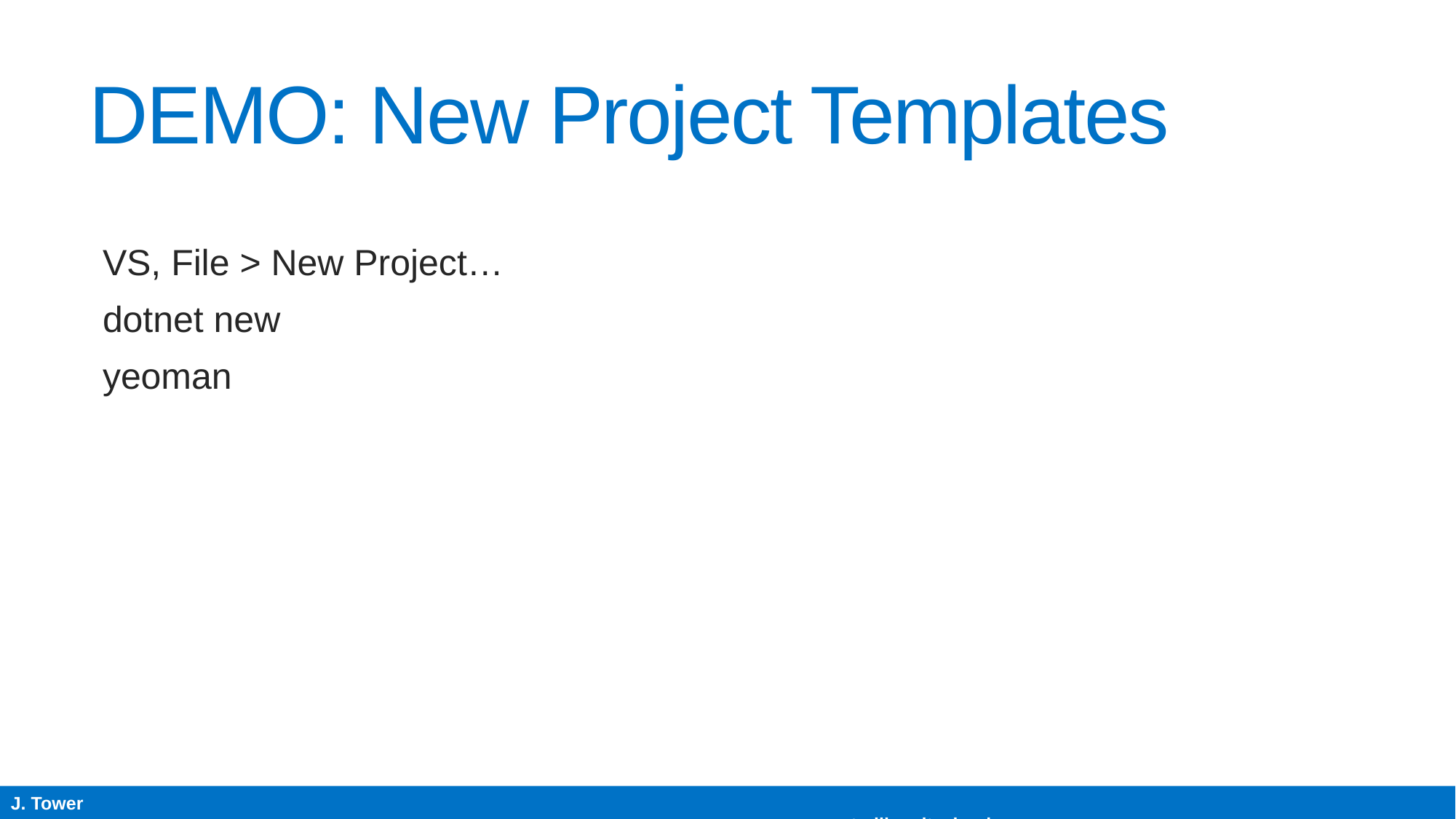

# DEMO: New Project Templates
VS, File > New Project…
dotnet new
yeoman